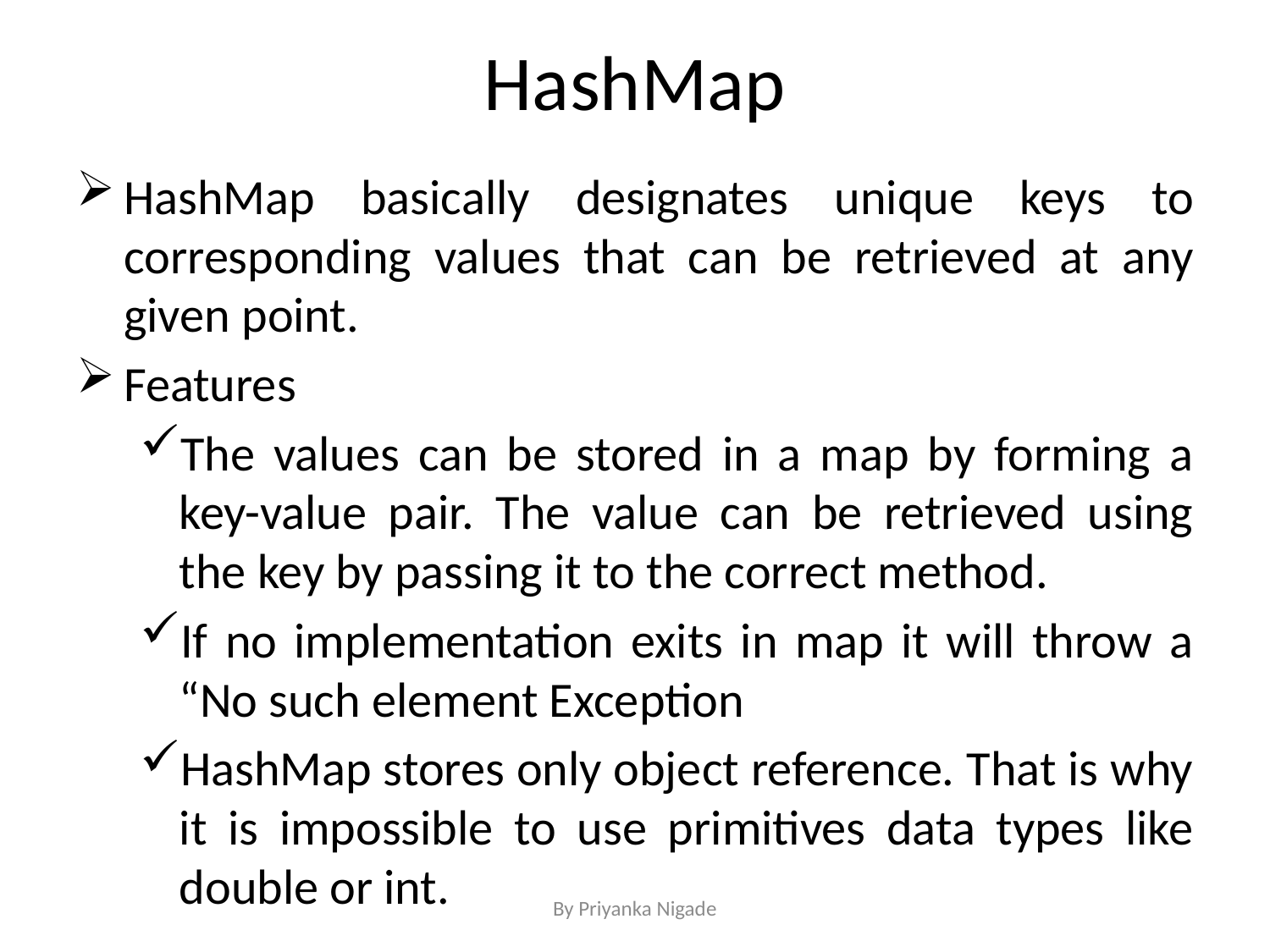

# HashMap
HashMap basically designates unique keys to corresponding values that can be retrieved at any given point.
Features
The values can be stored in a map by forming a key-value pair. The value can be retrieved using the key by passing it to the correct method.
If no implementation exits in map it will throw a “No such element Exception
HashMap stores only object reference. That is why it is impossible to use primitives data types like double or int.

By Priyanka Nigade